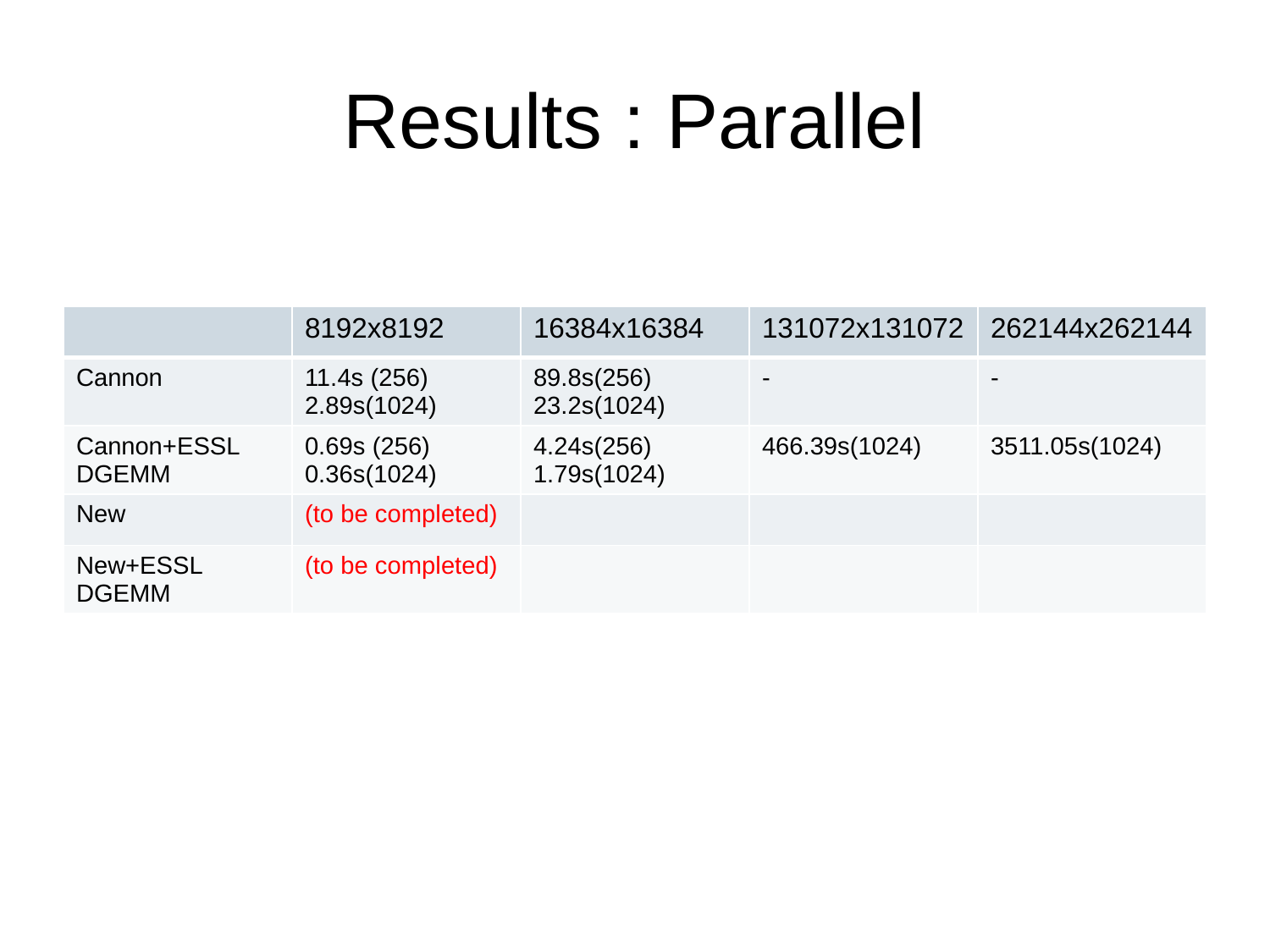

# Results : Parallel
|  | 8192x8192 | 16384x16384 | 131072x131072 | 262144x262144 |
| --- | --- | --- | --- | --- |
| Cannon | 11.4s (256) 2.89s(1024) | 89.8s(256) 23.2s(1024) | - | - |
| Cannon+ESSL DGEMM | 0.69s (256) 0.36s(1024) | 4.24s(256) 1.79s(1024) | 466.39s(1024) | 3511.05s(1024) |
| New | (to be completed) |  |  |  |
| New+ESSL DGEMM | (to be completed) |  |  |  |